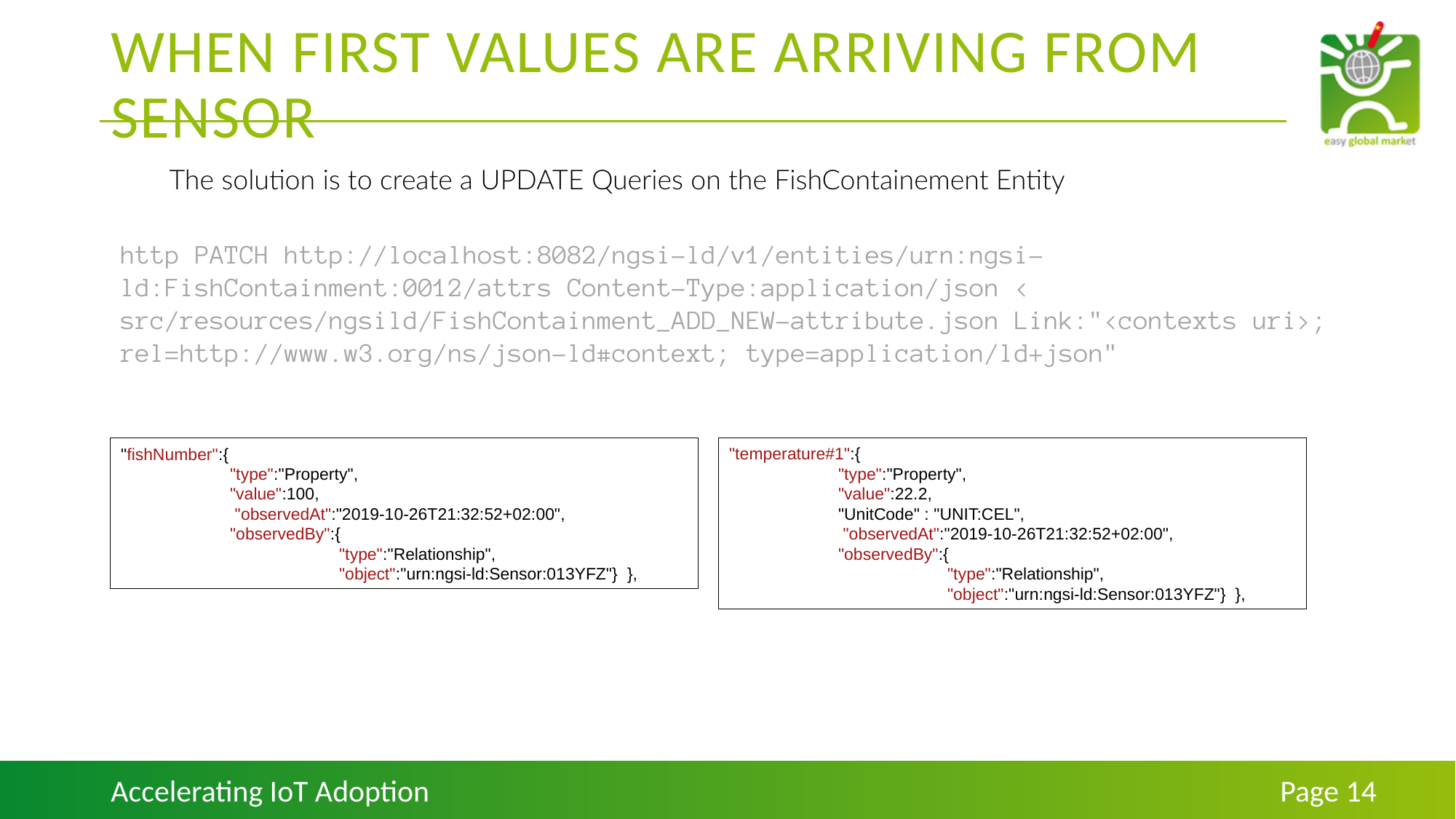

# When First Values are Arriving From Sensor
The solution is to create a UPDATE Queries on the FishContainement Entity
http PATCH http://localhost:8082/ngsi-ld/v1/entities/urn:ngsi-ld:FishContainment:0012/attrs Content-Type:application/json < src/resources/ngsild/FishContainment_ADD_NEW-attribute.json Link:"<contexts uri>; rel=http://www.w3.org/ns/json-ld#context; type=application/ld+json"
"fishNumber":{
      	"type":"Property",
      	"value":100,
     	 "observedAt":"2019-10-26T21:32:52+02:00",
      	"observedBy":{
         		"type":"Relationship",
         		"object":"urn:ngsi-ld:Sensor:013YFZ"}  },
"temperature#1":{
      	"type":"Property",
      	"value":22.2,
	"UnitCode" : "UNIT:CEL",
     	 "observedAt":"2019-10-26T21:32:52+02:00",
      	"observedBy":{
         		"type":"Relationship",
         		"object":"urn:ngsi-ld:Sensor:013YFZ"}  },
Accelerating IoT Adoption
Page 14